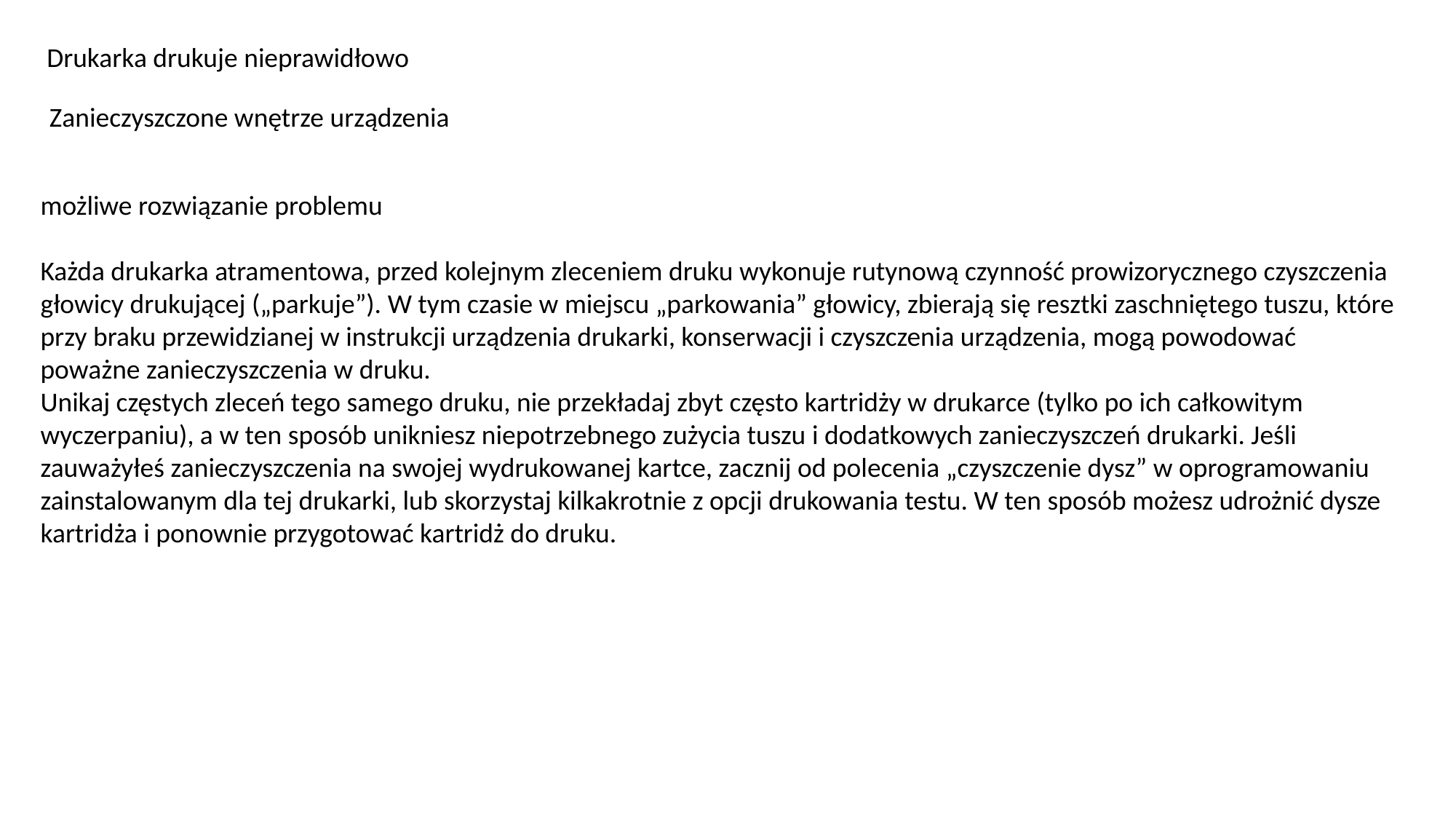

Drukarka drukuje nieprawidłowo

Zanieczyszczone wnętrze urządzenia
możliwe rozwiązanie problemu

Każda drukarka atramentowa, przed kolejnym zleceniem druku wykonuje rutynową czynność prowizorycznego czyszczenia głowicy drukującej („parkuje”). W tym czasie w miejscu „parkowania” głowicy, zbierają się resztki zaschniętego tuszu, które przy braku przewidzianej w instrukcji urządzenia drukarki, konserwacji i czyszczenia urządzenia, mogą powodować poważne zanieczyszczenia w druku.
Unikaj częstych zleceń tego samego druku, nie przekładaj zbyt często kartridży w drukarce (tylko po ich całkowitym wyczerpaniu), a w ten sposób unikniesz niepotrzebnego zużycia tuszu i dodatkowych zanieczyszczeń drukarki. Jeśli zauważyłeś zanieczyszczenia na swojej wydrukowanej kartce, zacznij od polecenia „czyszczenie dysz” w oprogramowaniu zainstalowanym dla tej drukarki, lub skorzystaj kilkakrotnie z opcji drukowania testu. W ten sposób możesz udrożnić dysze kartridża i ponownie przygotować kartridż do druku.